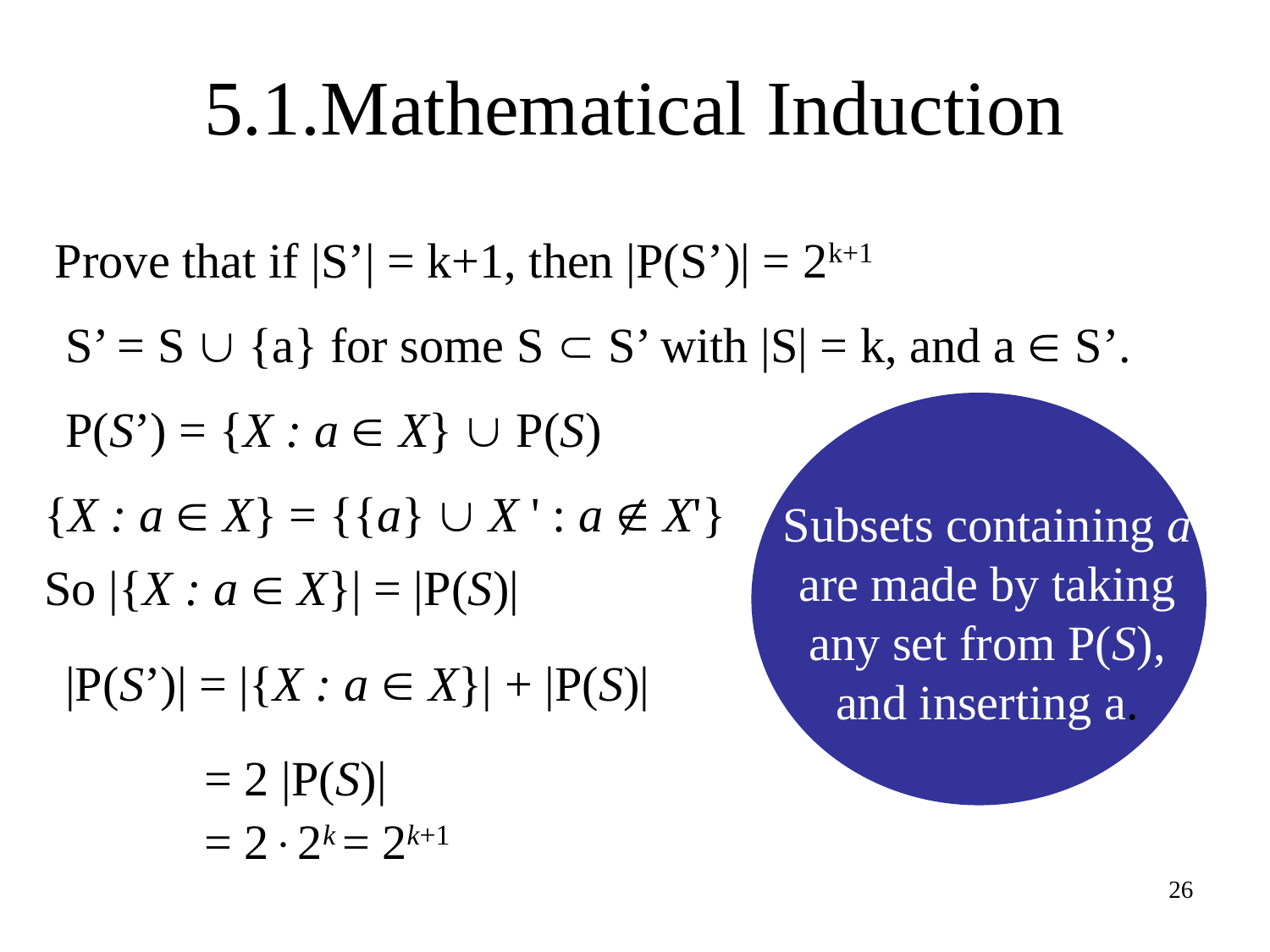

# 5.1.Mathematical Induction
Prove that if |S’| = k+1, then |P(S’)| = 2k+1
S’ = S ∪ {a} for some S ⊂ S’ with |S| = k, and a ∈ S’.
P(S’) = {X : a ∈ X} ∪ P(S)

Subsets containing a are made by taking any set from P(S), and inserting a.
{X : a ∈ X} = {{a} ∪ X ' : a ∉ X'}
So |{X : a ∈ X}| = |P(S)|

|P(S’)| = |{X : a ∈ X}| + |P(S)|
 = 2 |P(S)|
 = 2⋅2k
 = 2k+1
26